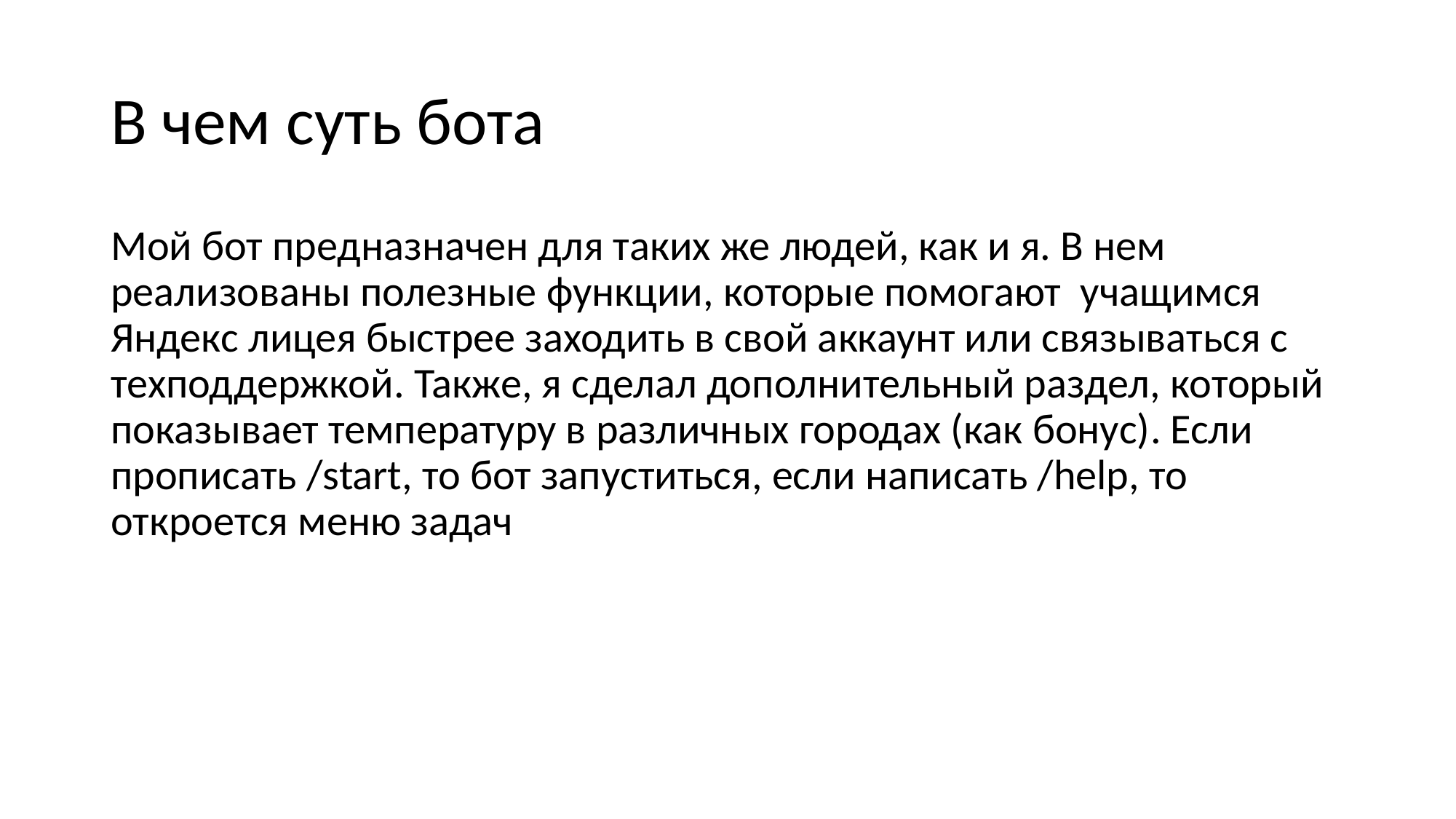

# В чем суть бота
Мой бот предназначен для таких же людей, как и я. В нем реализованы полезные функции, которые помогают  учащимся Яндекс лицея быстрее заходить в свой аккаунт или связываться с техподдержкой. Также, я сделал дополнительный раздел, который показывает температуру в различных городах (как бонус). Если прописать /start, то бот запуститься, если написать /help, то откроется меню задач